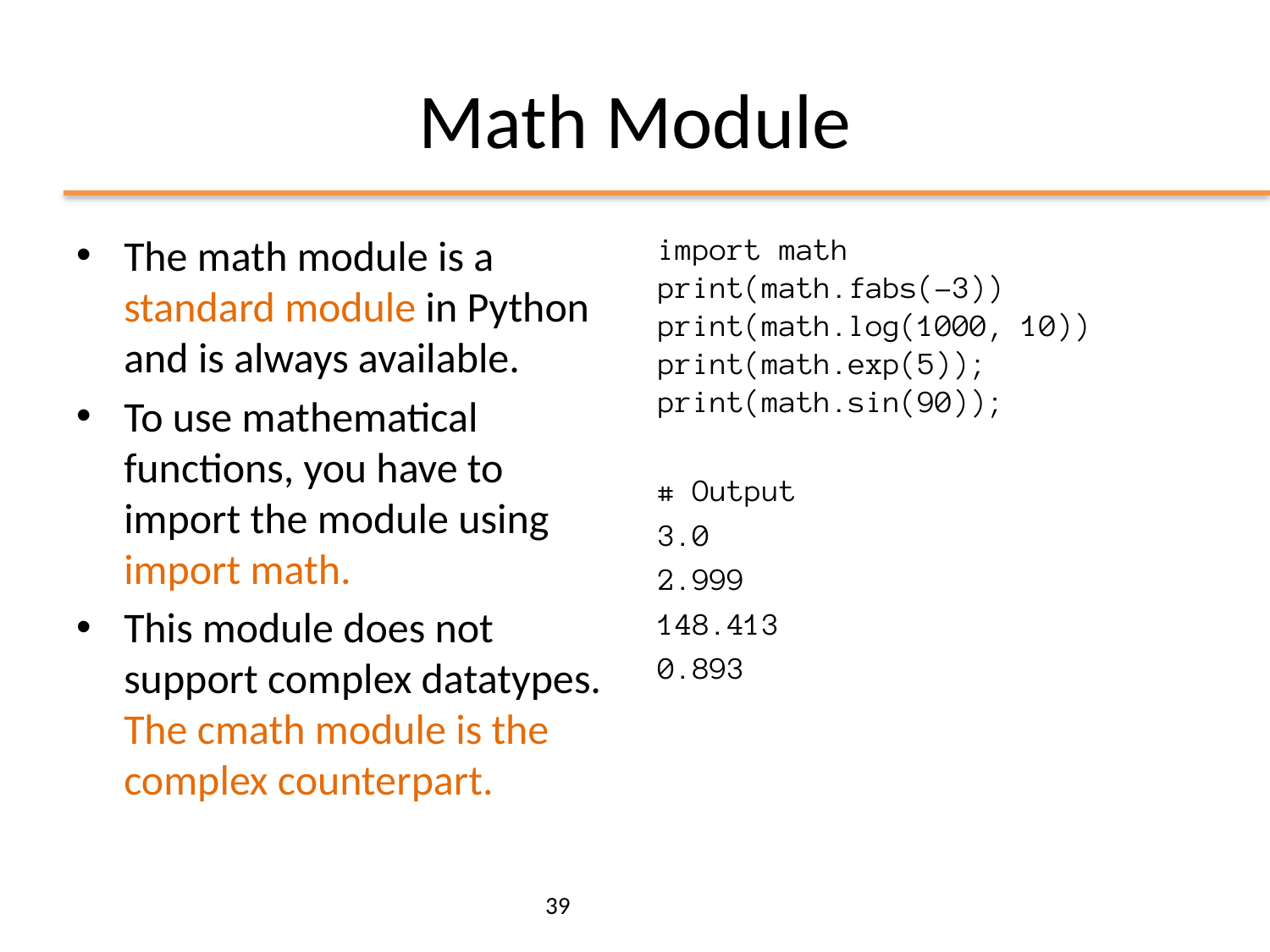

# Math Module
The math module is a standard module in Python and is always available.
To use mathematical functions, you have to import the module using import math.
This module does not support complex datatypes. The cmath module is the complex counterpart.
import math
print(math.fabs(-3))
print(math.log(1000, 10))
print(math.exp(5));
print(math.sin(90));

# Output
3.0
2.999
148.413
0.893
39